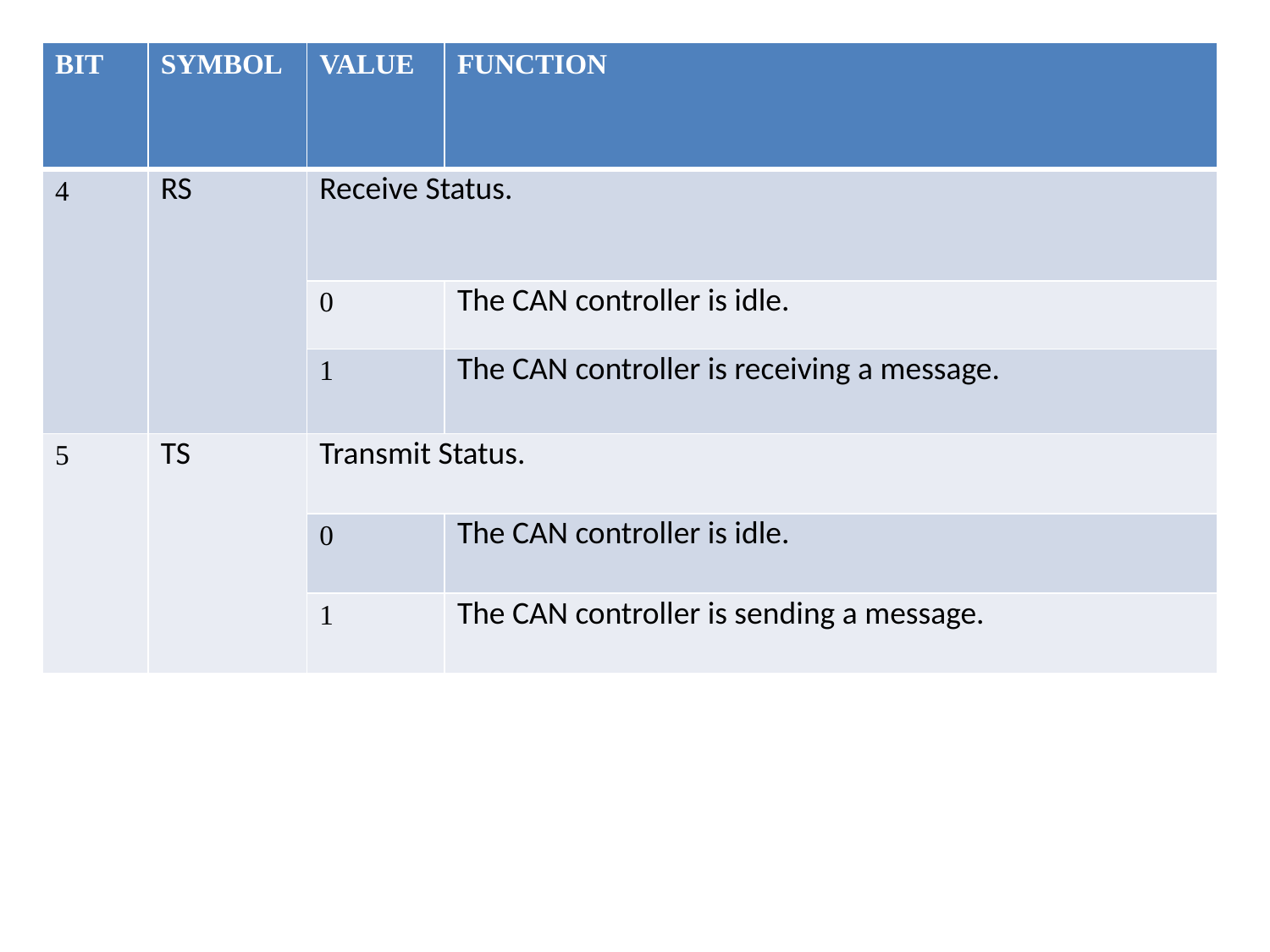

| BIT | SYMBOL | VALUE | FUNCTION |
| --- | --- | --- | --- |
| 4 | RS | Receive Status. |  |
|  |  | 0 | The CAN controller is idle. |
|  |  | 1 | The CAN controller is receiving a message. |
| 5 | TS | Transmit Status. |  |
|  |  | 0 | The CAN controller is idle. |
|  |  | 1 | The CAN controller is sending a message. |